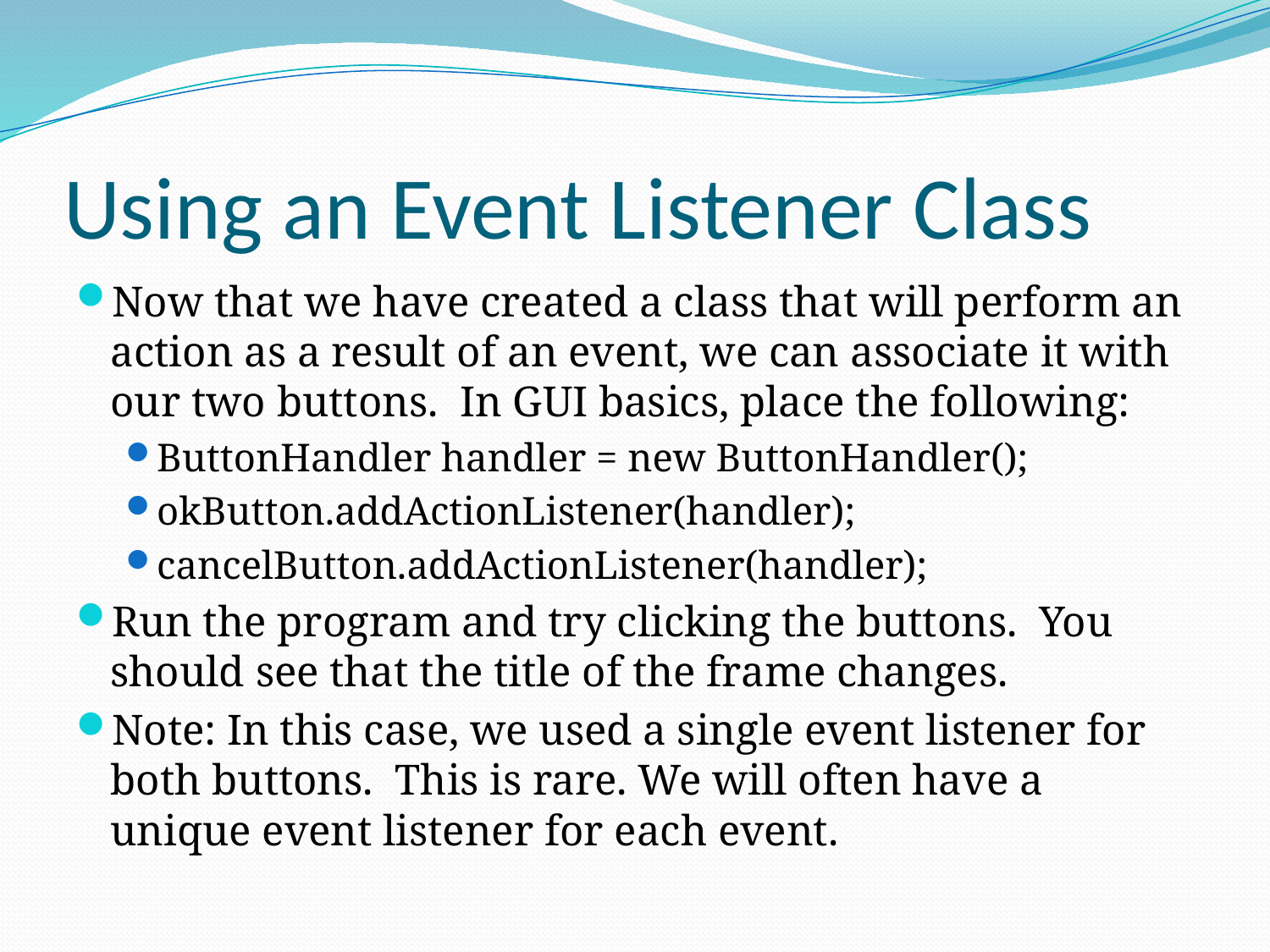

# Using an Event Listener Class
Now that we have created a class that will perform an action as a result of an event, we can associate it with our two buttons.  In GUI basics, place the following:
ButtonHandler handler = new ButtonHandler();
okButton.addActionListener(handler);
cancelButton.addActionListener(handler);
Run the program and try clicking the buttons.  You should see that the title of the frame changes.
Note: In this case, we used a single event listener for both buttons.  This is rare. We will often have a unique event listener for each event.